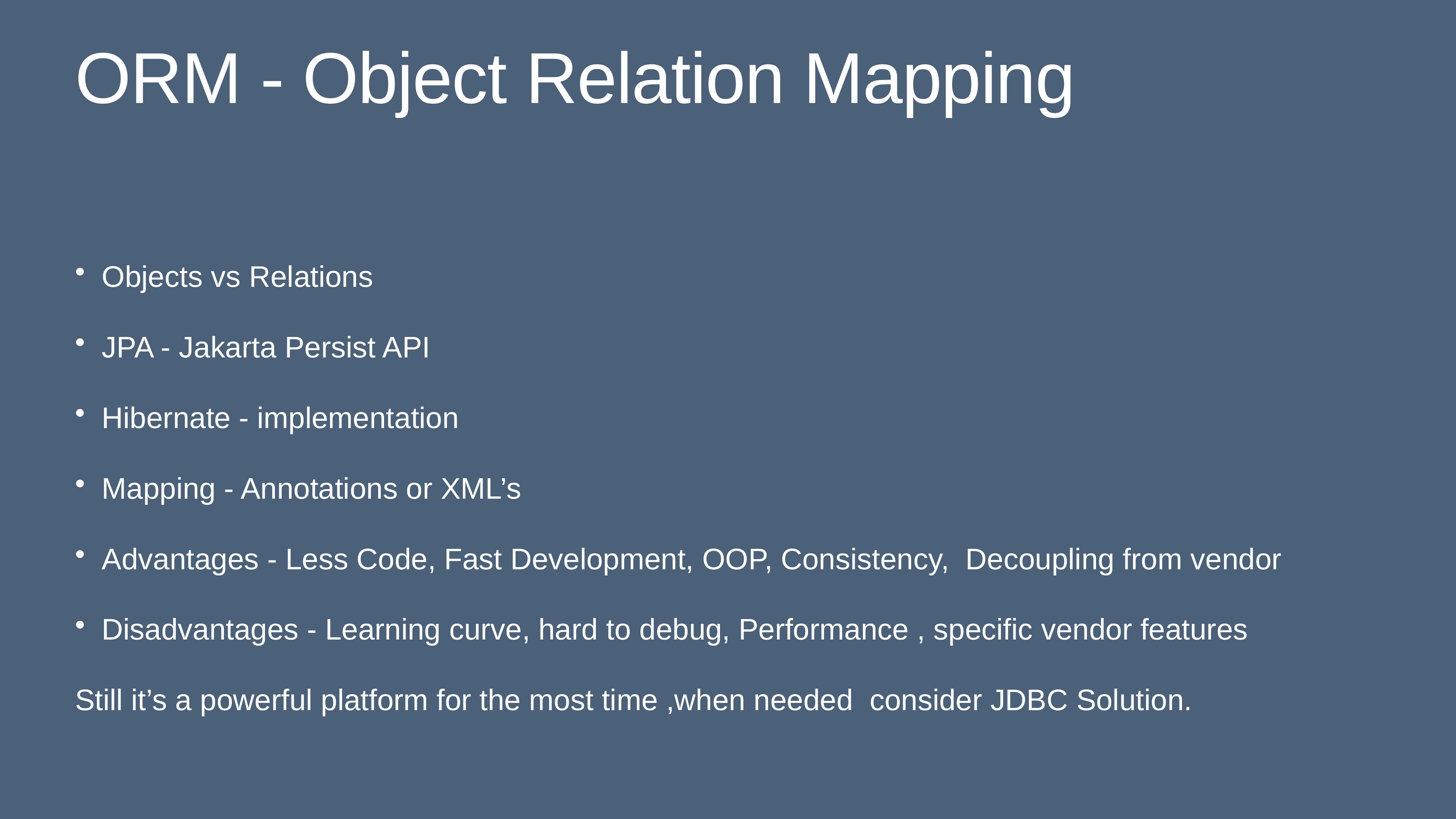

# ORM - Object Relation Mapping

Objects vs Relations
JPA - Jakarta Persist API
Hibernate - implementation
Mapping - Annotations or XML’s
Advantages - Less Code, Fast Development, OOP, Consistency,  Decoupling from vendor
Disadvantages - Learning curve, hard to debug, Performance , specific vendor features
Still it’s a powerful platform for the most time ,when needed  consider JDBC Solution.